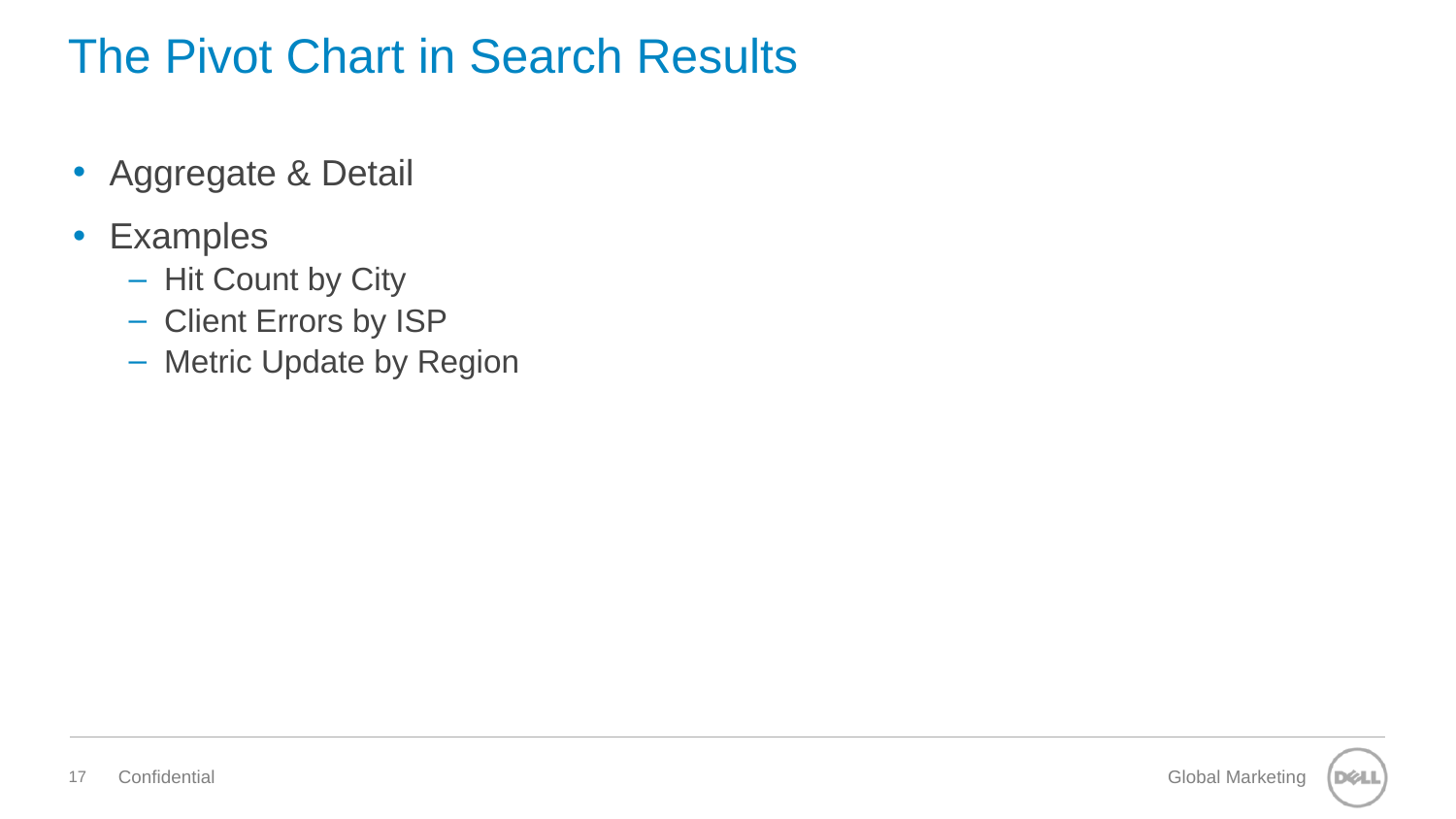

# The Pivot Chart in Search Results
Aggregate & Detail
Examples
Hit Count by City
Client Errors by ISP
Metric Update by Region